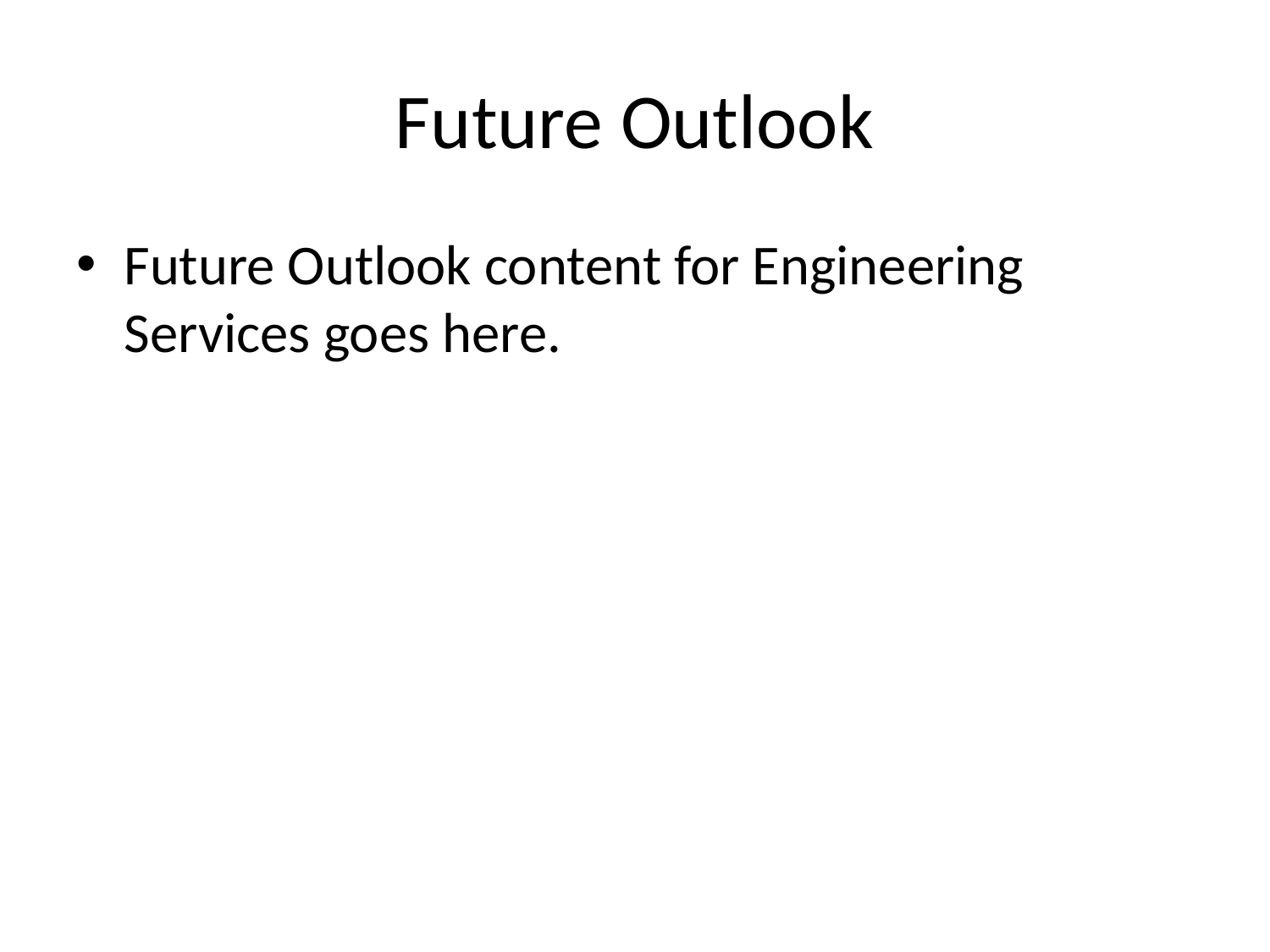

# Future Outlook
Future Outlook content for Engineering Services goes here.